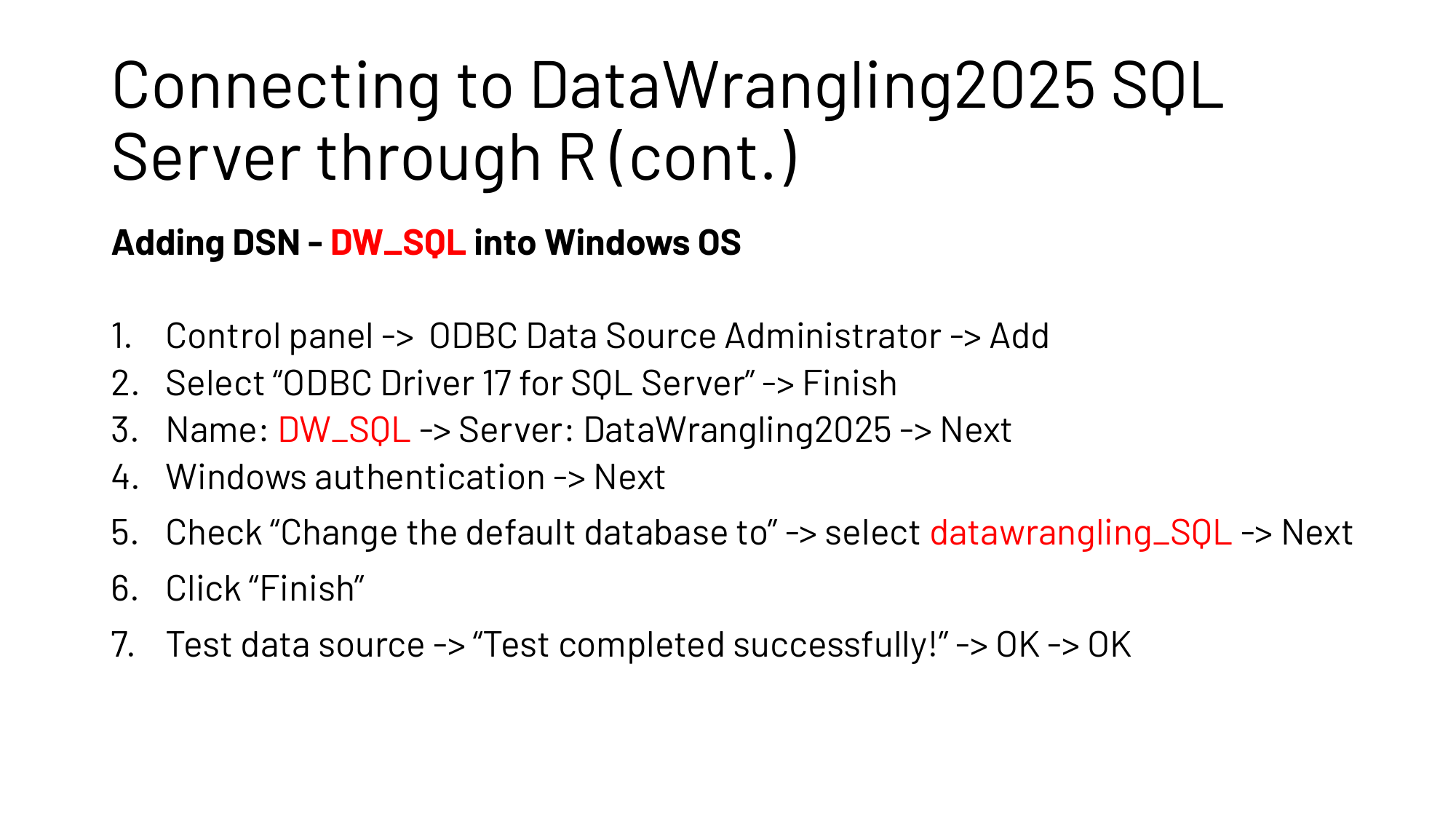

# Connecting to DataWrangling2025 SQL Server through R (cont.)
Adding DSN - DW_SQL into Windows OS

Control panel ->  ODBC Data Source Administrator -> Add
Select “ODBC Driver 17 for SQL Server” -> Finish
Name: DW_SQL -> Server: DataWrangling2025 -> Next
Windows authentication -> Next
Check “Change the default database to” -> select datawrangling_SQL -> Next
Click “Finish”
Test data source -> “Test completed successfully!” -> OK -> OK